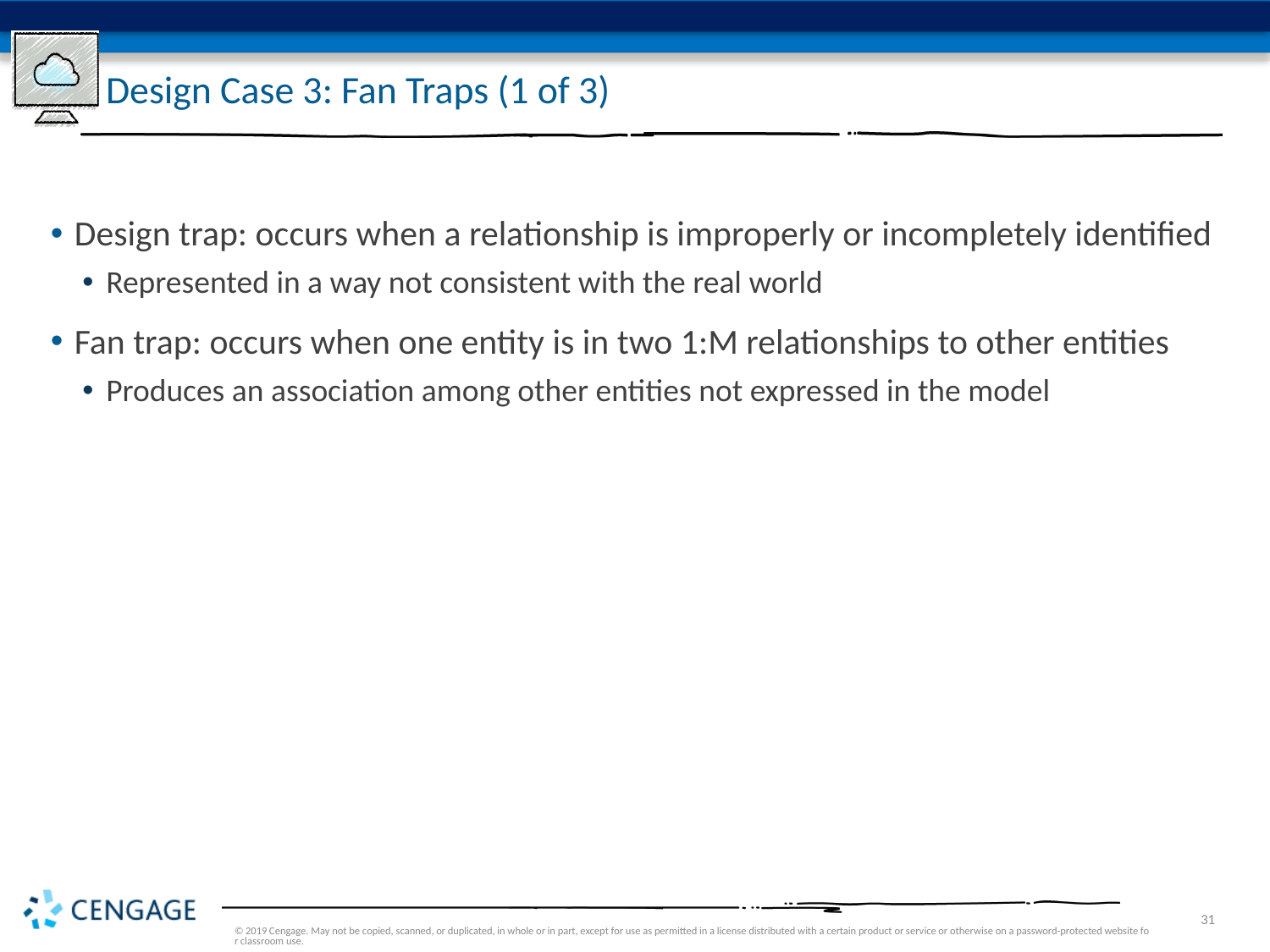

# Design Case 3: Fan Traps (1 of 3)
Design trap: occurs when a relationship is improperly or incompletely identified
Represented in a way not consistent with the real world
Fan trap: occurs when one entity is in two 1:M relationships to other entities
Produces an association among other entities not expressed in the model
© 2019 Cengage. May not be copied, scanned, or duplicated, in whole or in part, except for use as permitted in a license distributed with a certain product or service or otherwise on a password-protected website for classroom use.